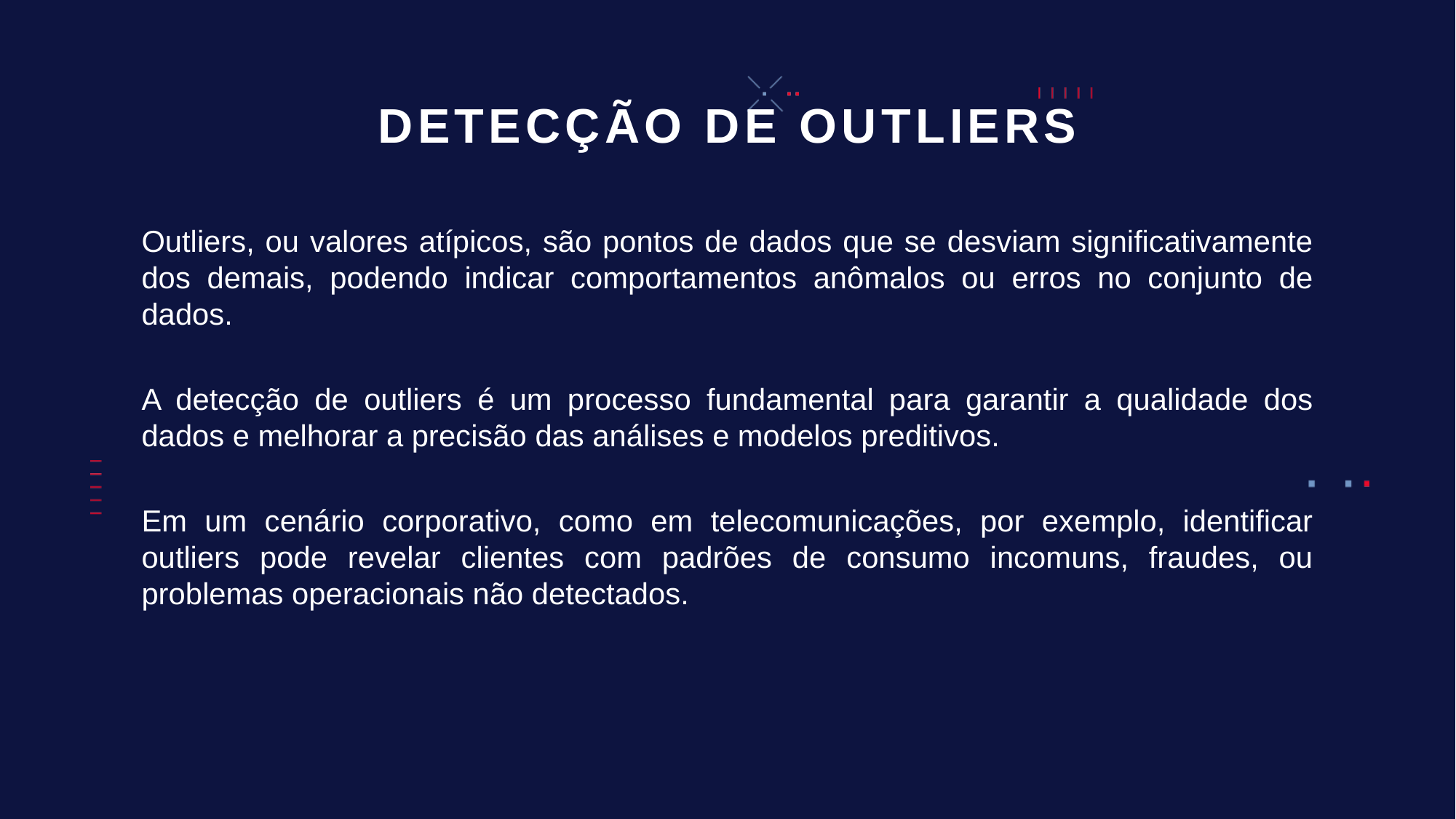

# DETECÇÃO DE OUTLIERS
Outliers, ou valores atípicos, são pontos de dados que se desviam significativamente dos demais, podendo indicar comportamentos anômalos ou erros no conjunto de dados.

A detecção de outliers é um processo fundamental para garantir a qualidade dos dados e melhorar a precisão das análises e modelos preditivos.

Em um cenário corporativo, como em telecomunicações, por exemplo, identificar outliers pode revelar clientes com padrões de consumo incomuns, fraudes, ou problemas operacionais não detectados.